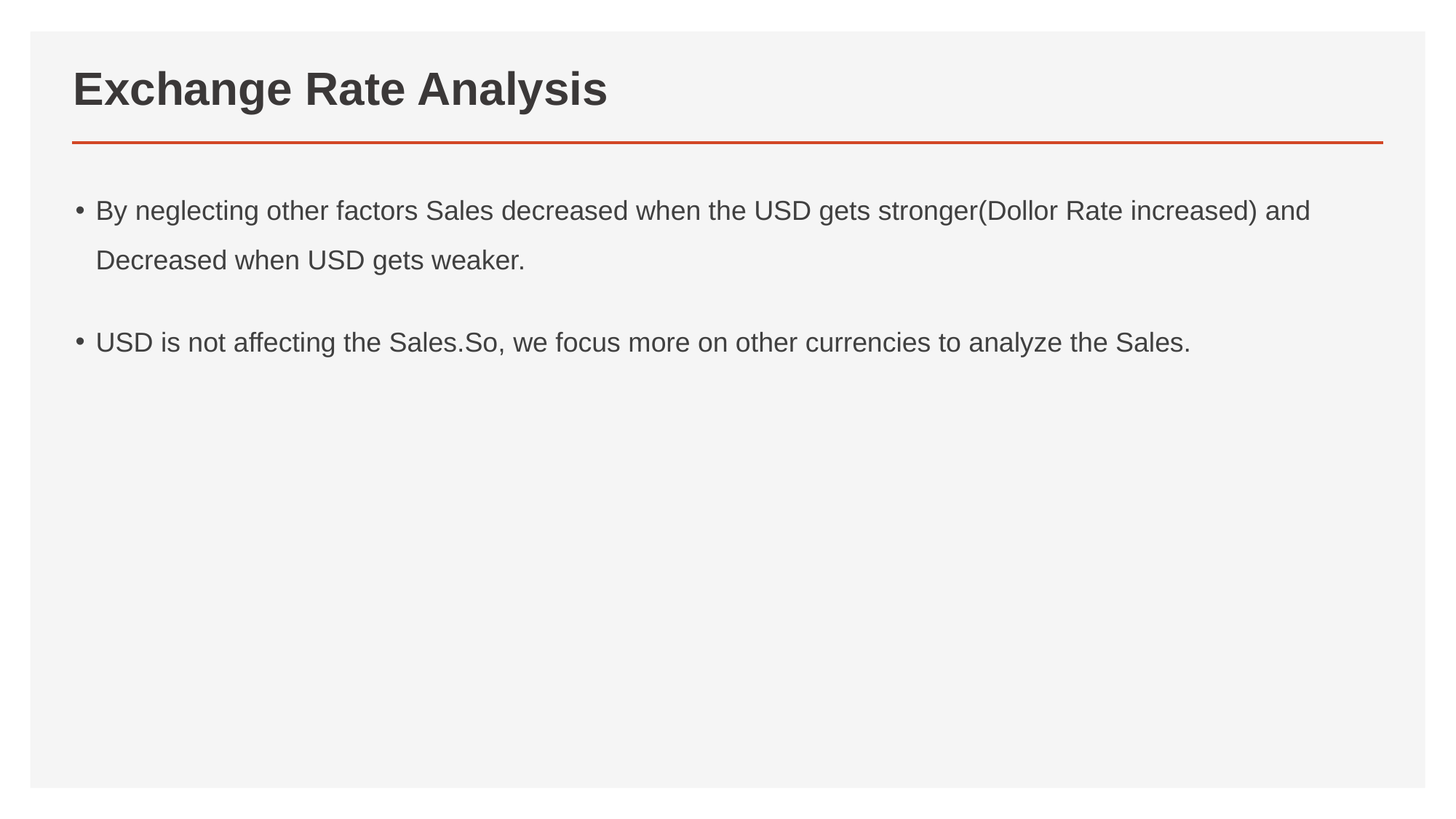

# Exchange Rate Analysis

By neglecting other factors Sales decreased when the USD gets stronger(Dollor Rate increased) and Decreased when USD gets weaker.
USD is not affecting the Sales.So, we focus more on other currencies to analyze the Sales.